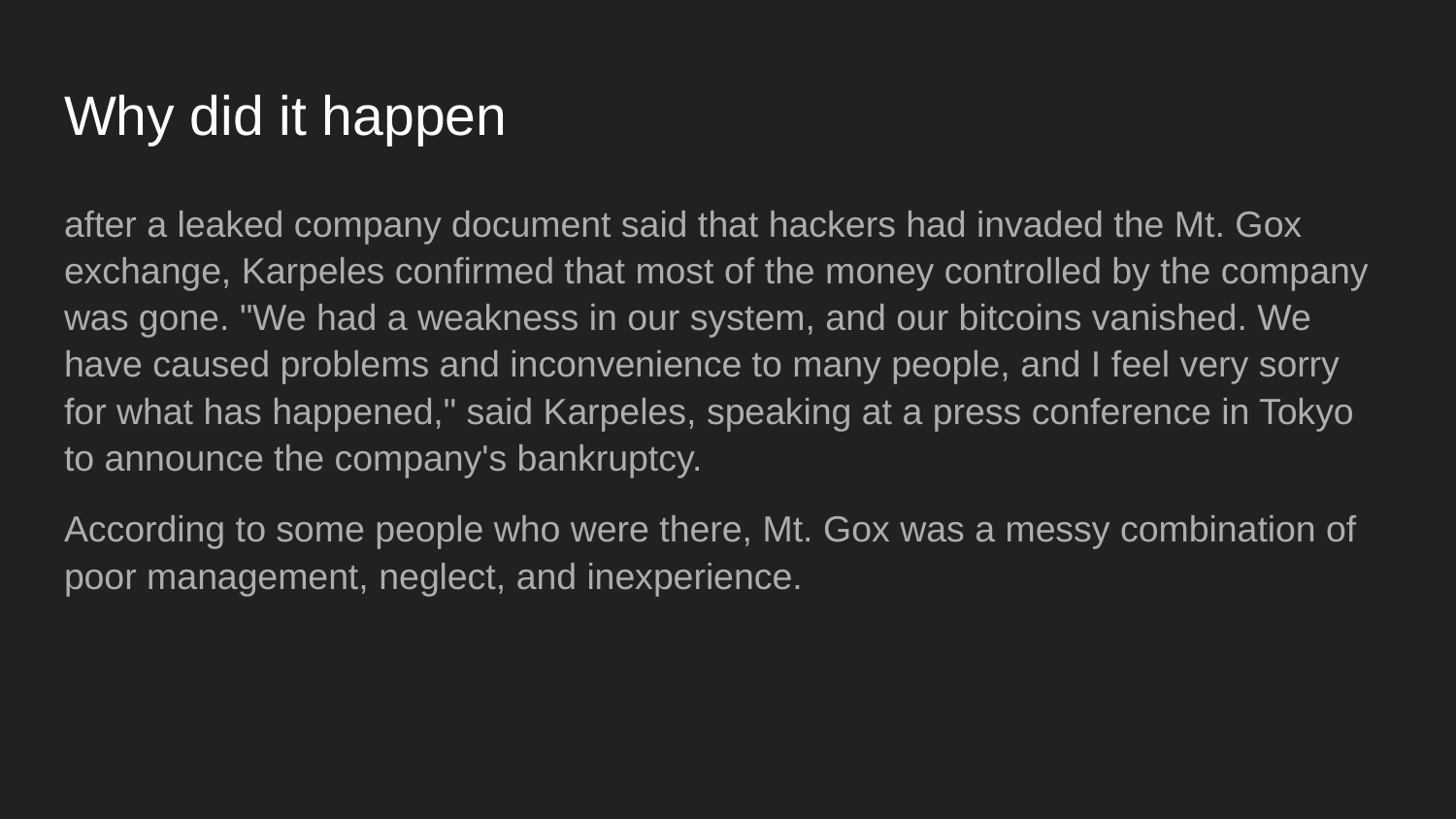

# Why did it happen
after a leaked company document said that hackers had invaded the Mt. Gox exchange, Karpeles confirmed that most of the money controlled by the company was gone. "We had a weakness in our system, and our bitcoins vanished. We have caused problems and inconvenience to many people, and I feel very sorry for what has happened," said Karpeles, speaking at a press conference in Tokyo to announce the company's bankruptcy.
According to some people who were there, Mt. Gox was a messy combination of poor management, neglect, and inexperience.